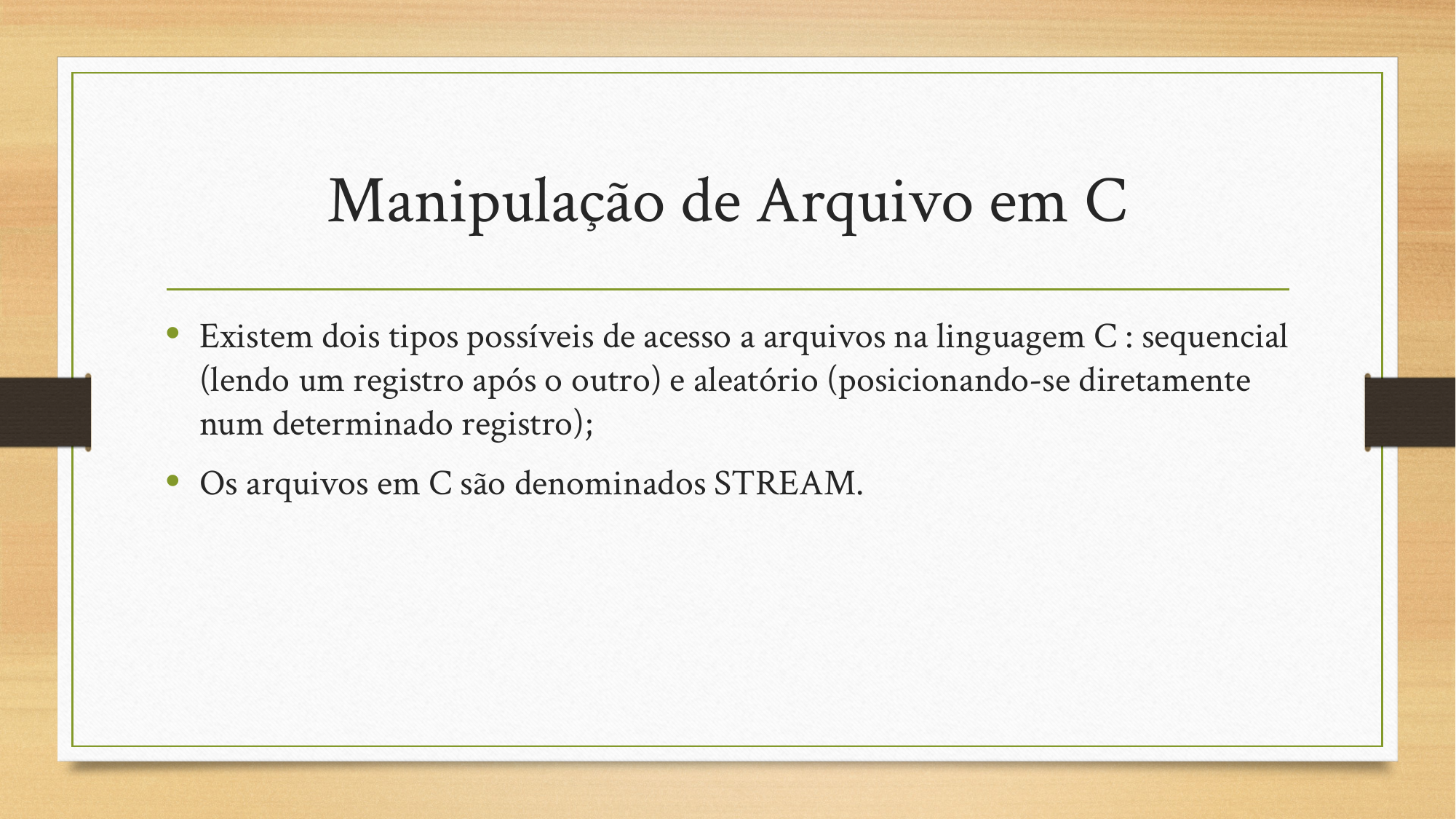

# Manipulação de Arquivo em C
Existem dois tipos possíveis de acesso a arquivos na linguagem C : sequencial (lendo um registro após o outro) e aleatório (posicionando-se diretamente num determinado registro);
Os arquivos em C são denominados STREAM.